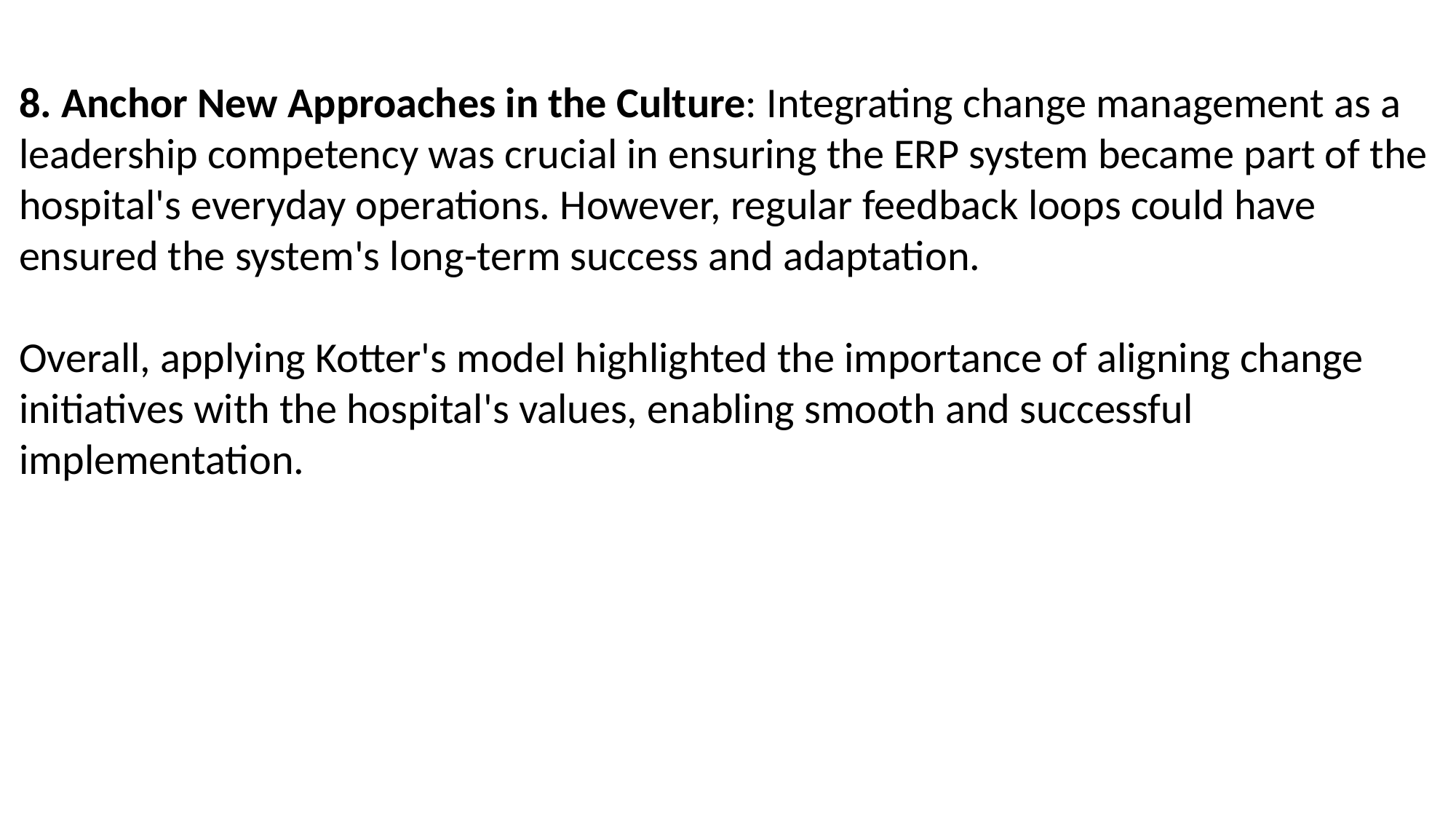

8. Anchor New Approaches in the Culture: Integrating change management as a leadership competency was crucial in ensuring the ERP system became part of the hospital's everyday operations. However, regular feedback loops could have ensured the system's long-term success and adaptation.

Overall, applying Kotter's model highlighted the importance of aligning change initiatives with the hospital's values, enabling smooth and successful implementation.